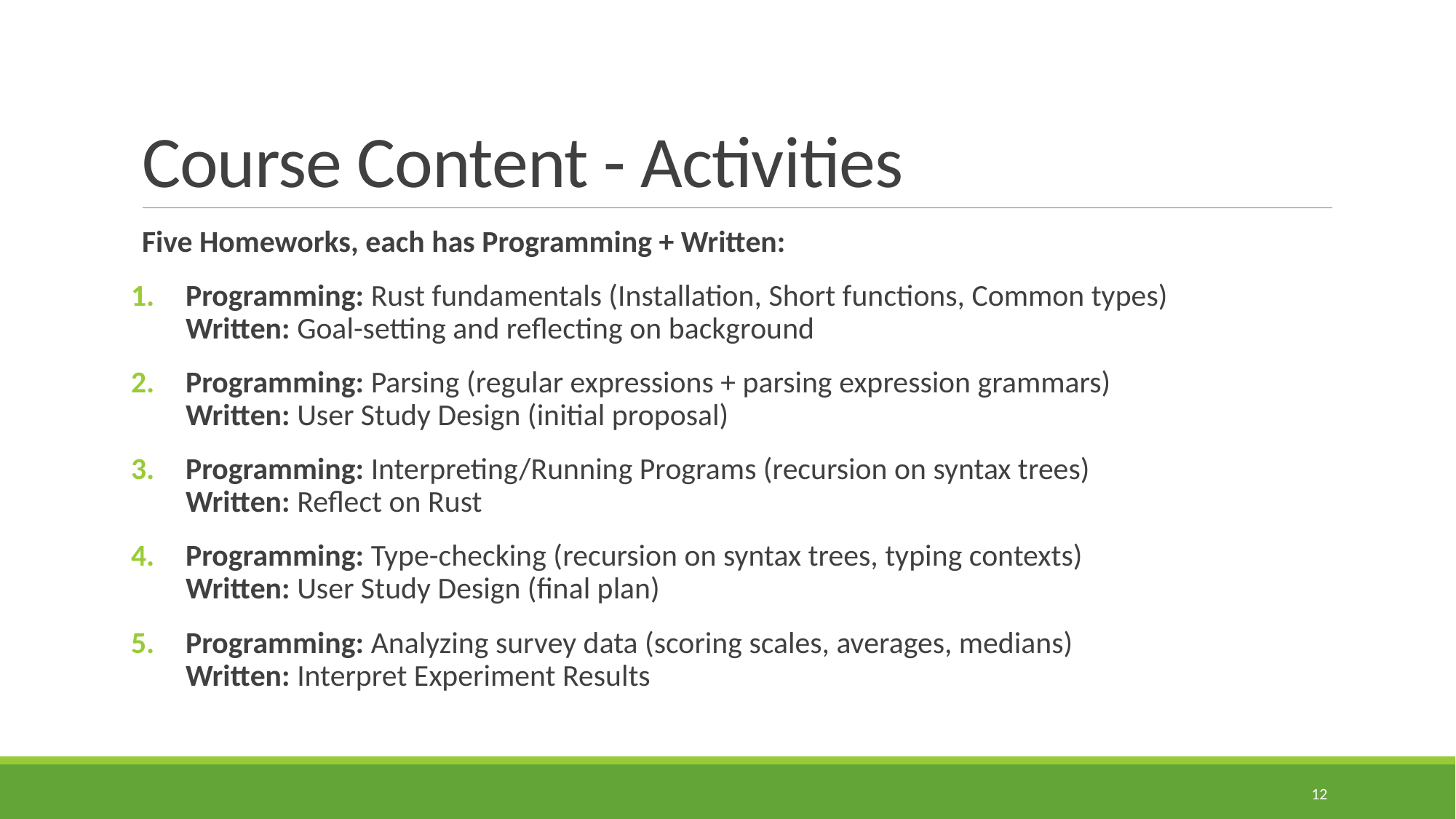

# Course Content - Activities
Five Homeworks, each has Programming + Written:
Programming: Rust fundamentals (Installation, Short functions, Common types)
Written: Goal-setting and reflecting on background
Programming: Parsing (regular expressions + parsing expression grammars)
Written: User Study Design (initial proposal)
Programming: Interpreting/Running Programs (recursion on syntax trees)
Written: Reflect on Rust
Programming: Type-checking (recursion on syntax trees, typing contexts)
Written: User Study Design (final plan)
Programming: Analyzing survey data (scoring scales, averages, medians)
Written: Interpret Experiment Results

12